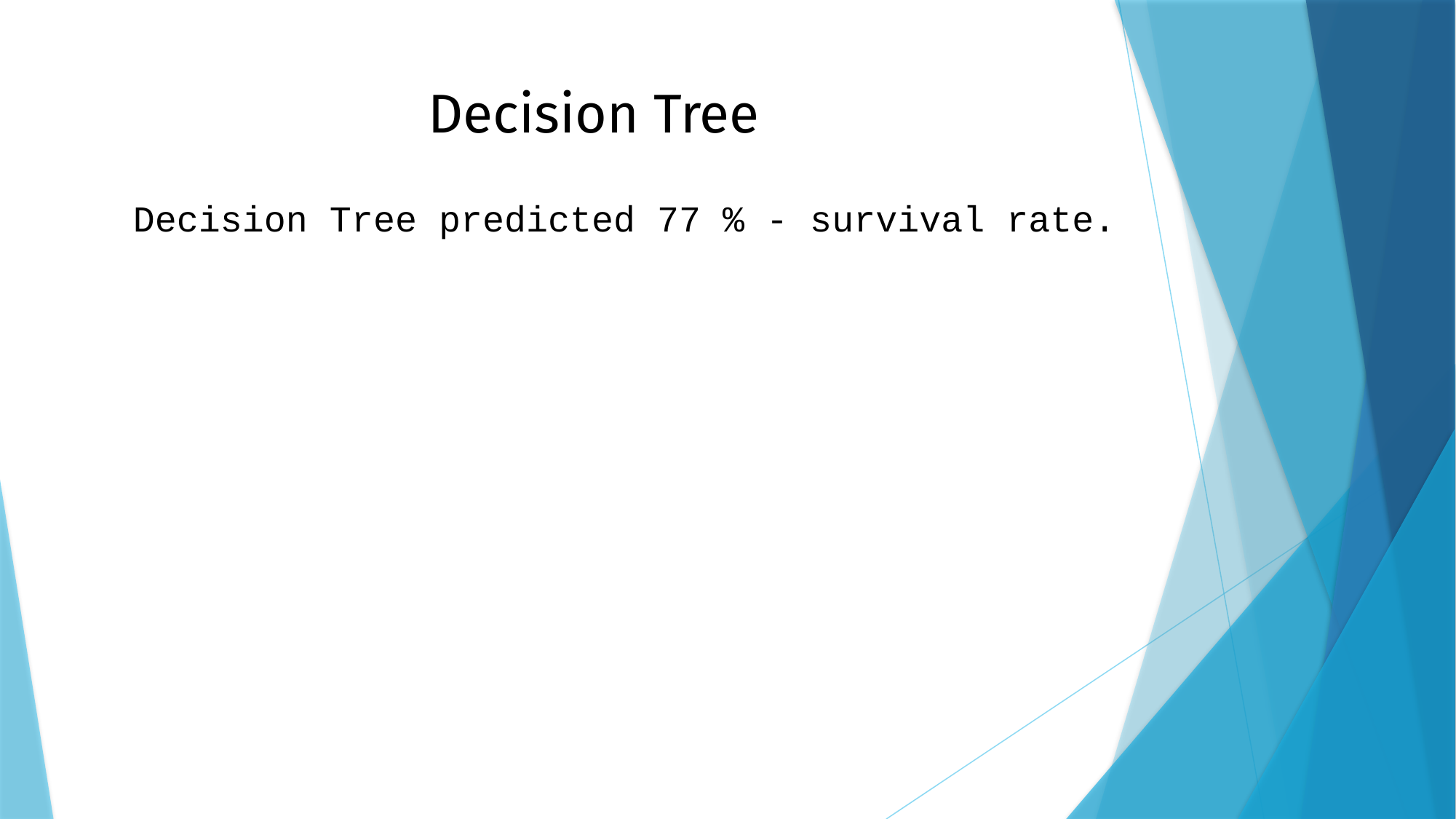

# Decision Tree
Decision Tree predicted 77 % - survival rate.